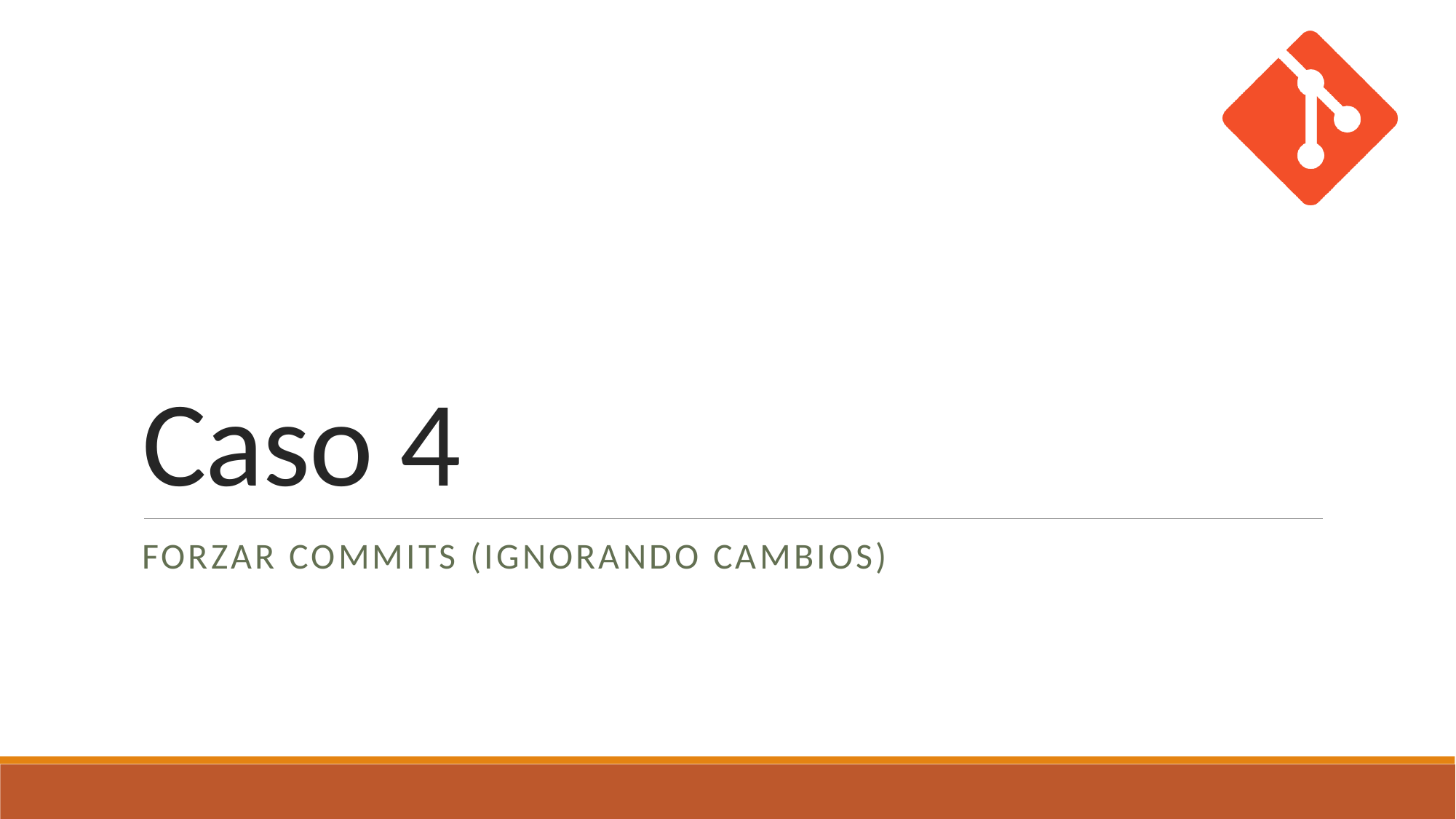

# Caso 4
Forzar commits (Ignorando cambios)